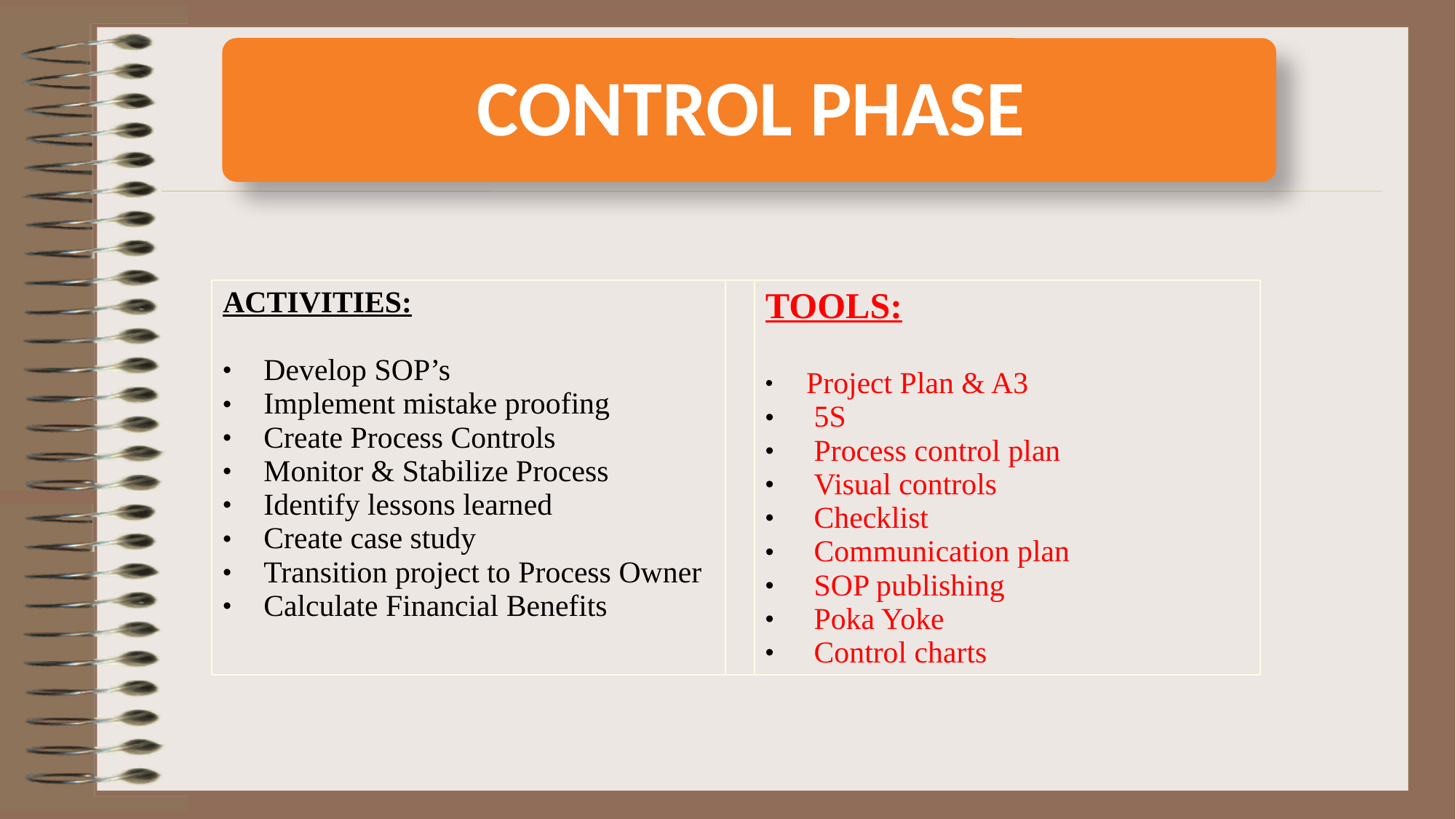

CONTROL PHASE
| ACTIVITIES: Develop SOP’s Implement mistake proofing Create Process Controls Monitor & Stabilize Process Identify lessons learned Create case study Transition project to Process Owner Calculate Financial Benefits |  | TOOLS: Project Plan & A3 5S Process control plan Visual controls Checklist Communication plan SOP publishing Poka Yoke Control charts |
| --- | --- | --- |